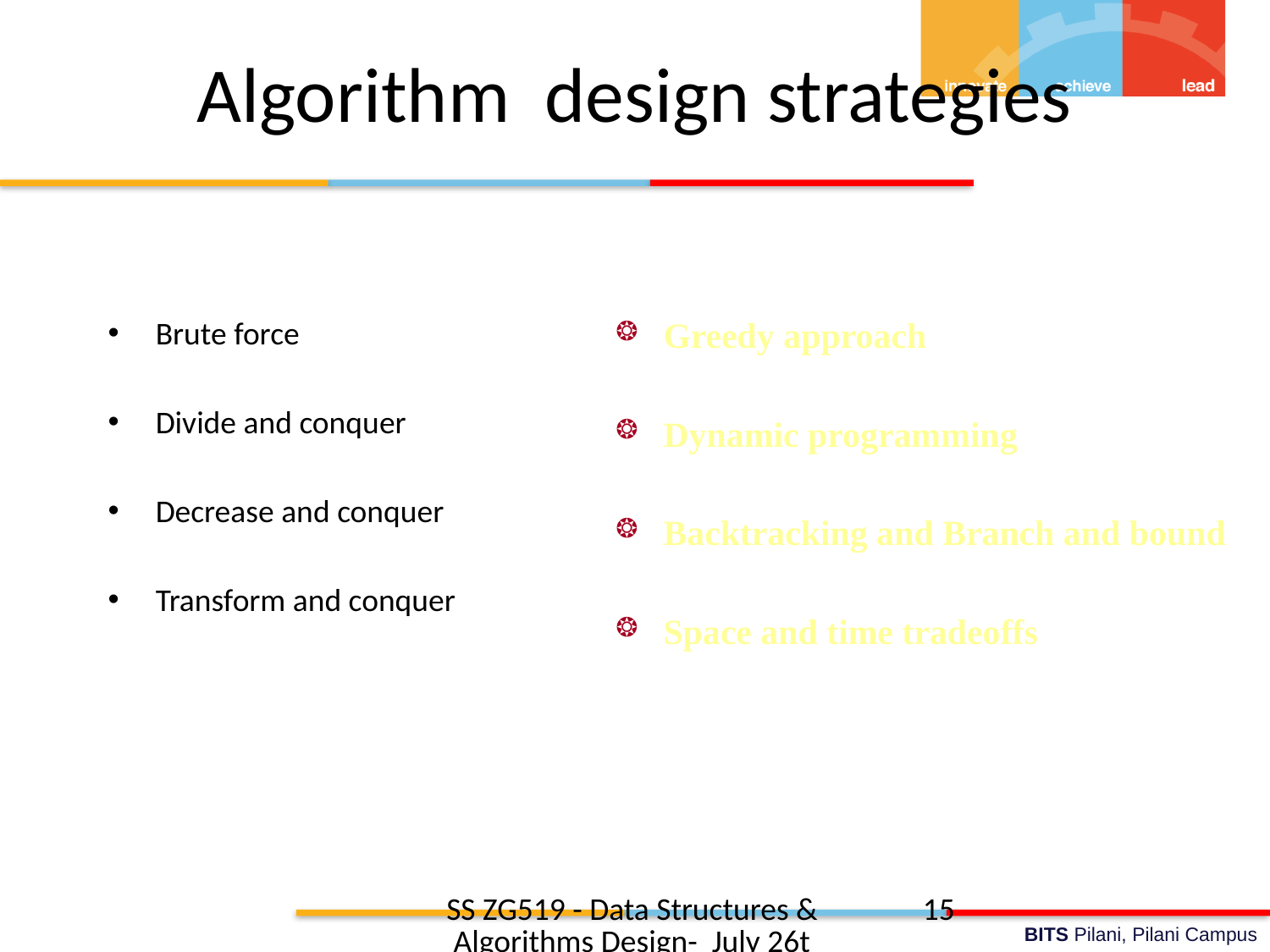

# Algorithm  design strategies
Brute force

Divide and conquer

Decrease and conquer

Transform and conquer

Greedy approach

Dynamic programming

Backtracking and Branch and bound

Space and time tradeoffs

SS ZG519 - Data Structures & Algorithms Design-  July 26th, 2014
15